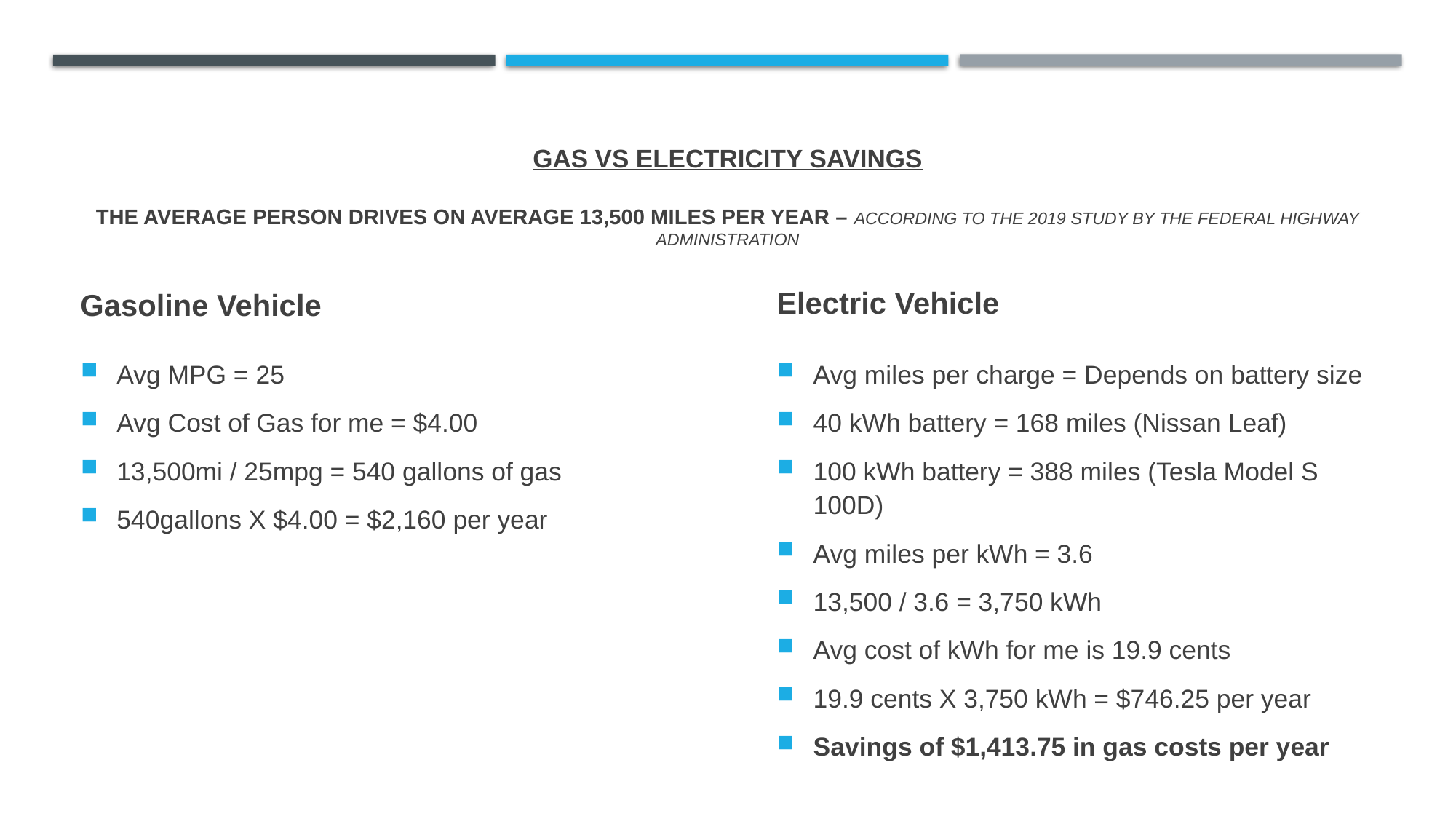

# Gas vs electricity savings The average person drives on Average 13,500 miles per year – according to the 2019 study by the Federal Highway Administration
Gasoline Vehicle
Electric Vehicle
Avg MPG = 25
Avg Cost of Gas for me = $4.00
13,500mi / 25mpg = 540 gallons of gas
540gallons X $4.00 = $2,160 per year
Avg miles per charge = Depends on battery size
40 kWh battery = 168 miles (Nissan Leaf)
100 kWh battery = 388 miles (Tesla Model S 100D)
Avg miles per kWh = 3.6
13,500 / 3.6 = 3,750 kWh
Avg cost of kWh for me is 19.9 cents
19.9 cents X 3,750 kWh = $746.25 per year
Savings of $1,413.75 in gas costs per year